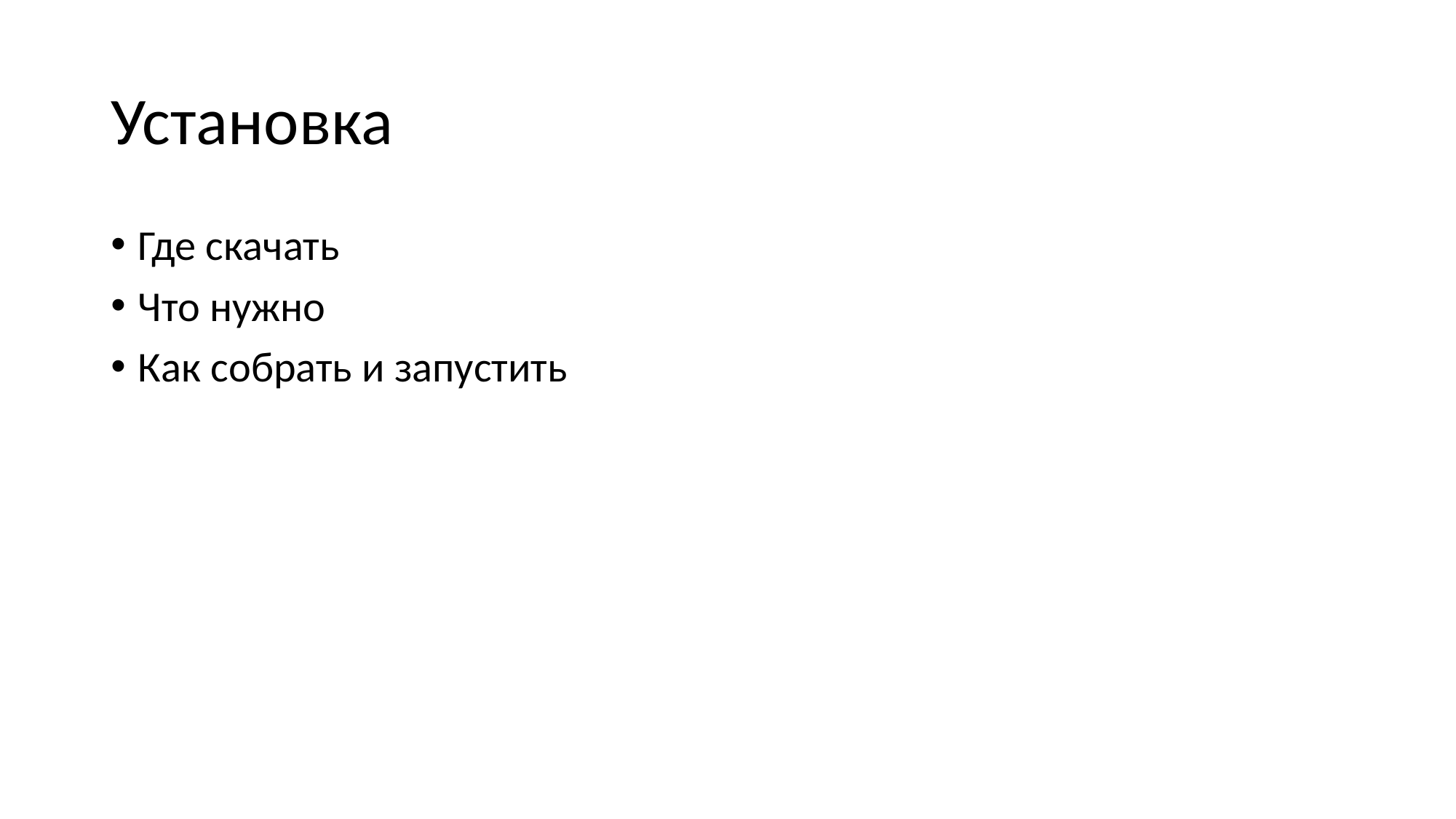

# Установка
Где скачать
Что нужно
Как собрать и запустить